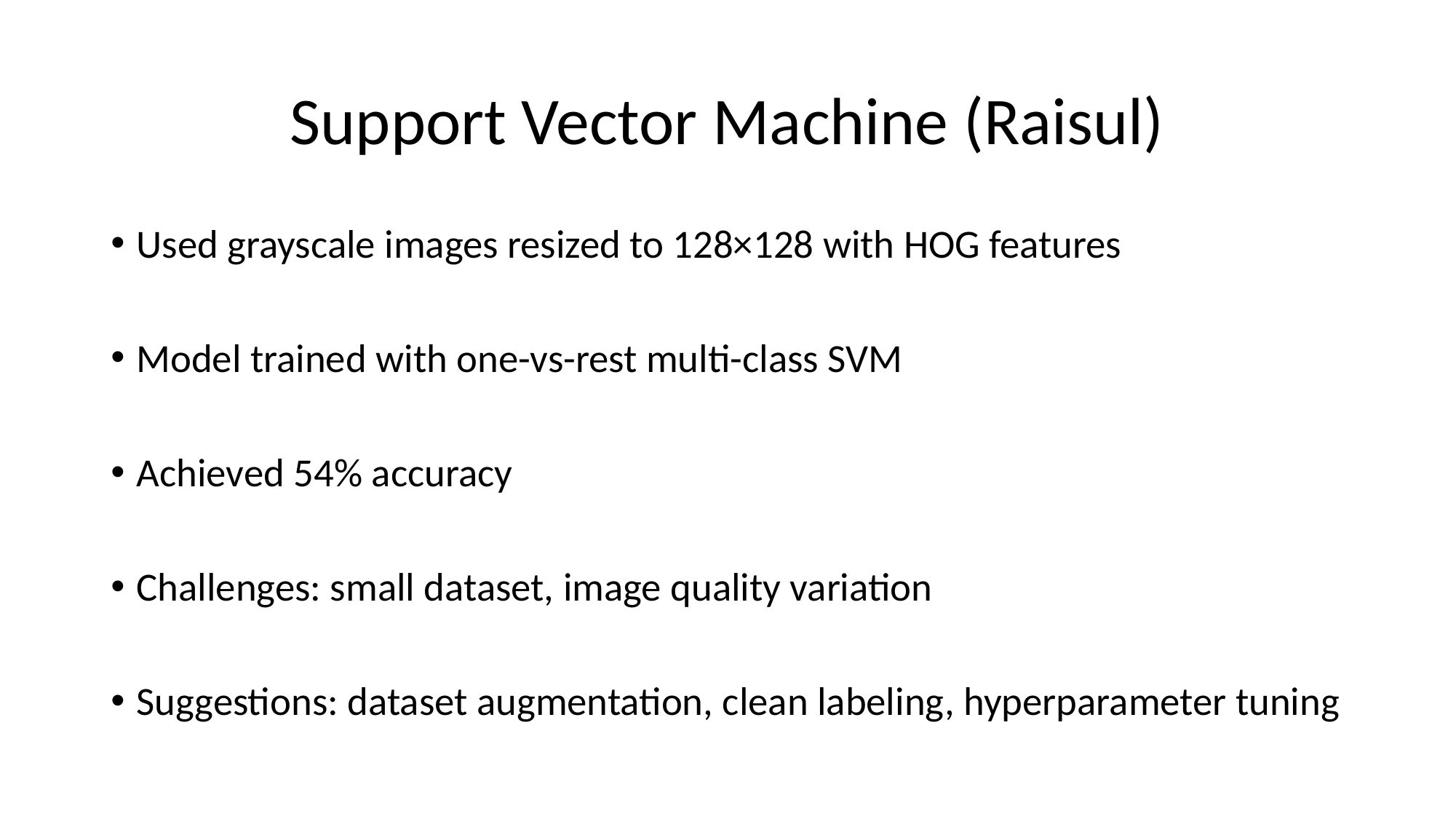

# Support Vector Machine (Raisul)
Used grayscale images resized to 128×128 with HOG features

Model trained with one-vs-rest multi-class SVM

Achieved 54% accuracy

Challenges: small dataset, image quality variation

Suggestions: dataset augmentation, clean labeling, hyperparameter tuning